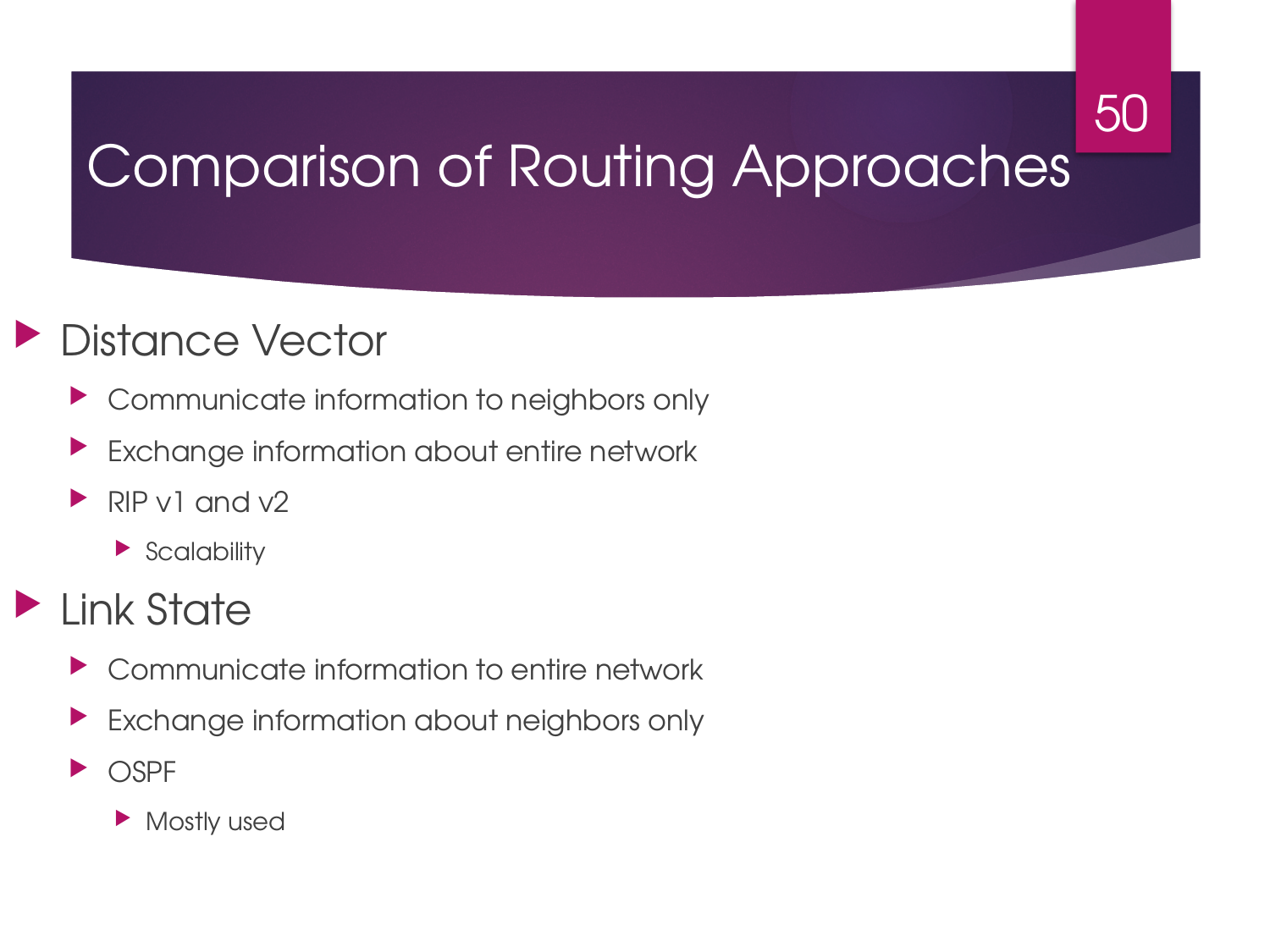

50
# Comparison of Routing Approaches
Distance Vector
Communicate information to neighbors only
Exchange information about entire network
RIP v1 and v2
Scalability
Link State
Communicate information to entire network
Exchange information about neighbors only
OSPF
Mostly used